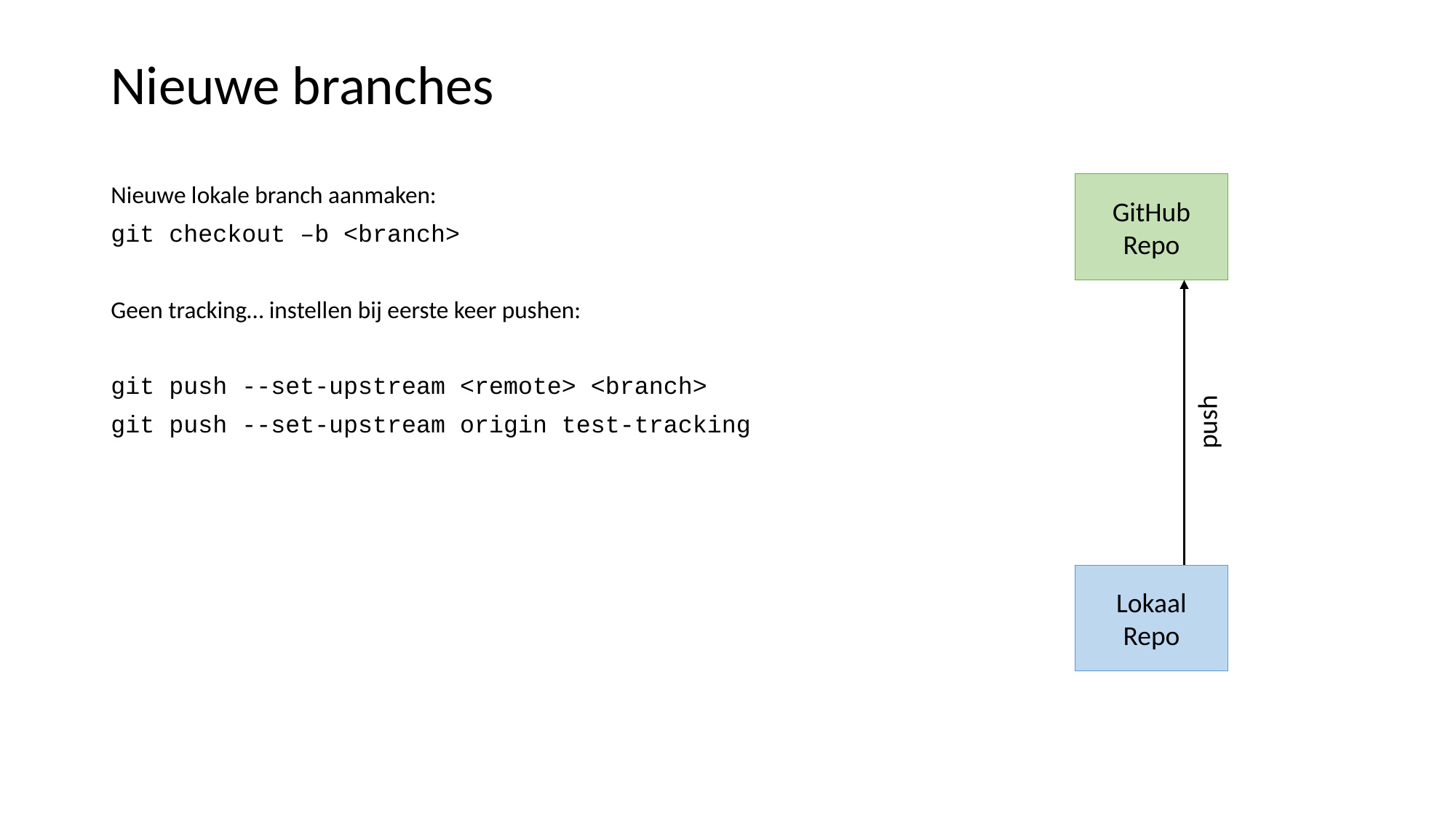

# Nieuwe branches
Nieuwe lokale branch aanmaken:
git checkout –b <branch>

Geen tracking… instellen bij eerste keer pushen:

git push --set-upstream <remote> <branch>
git push --set-upstream origin test-tracking
GitHub
Repo
push
Lokaal
Repo